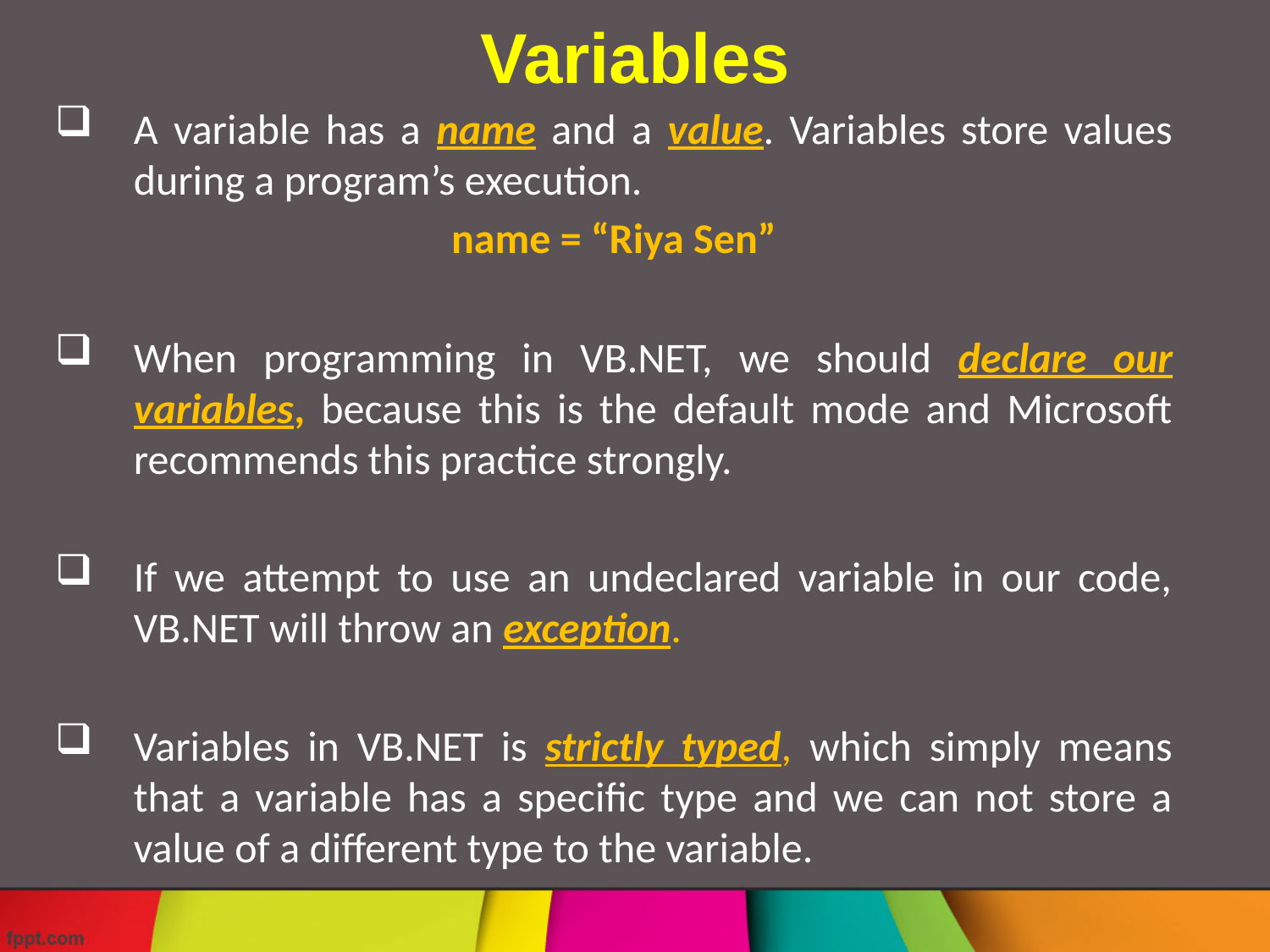

# Variables
A variable has a name and a value. Variables store values during a program’s execution.
name = “Riya Sen”

When programming in VB.NET, we should declare our variables, because this is the default mode and Microsoft recommends this practice strongly.

If we attempt to use an undeclared variable in our code, VB.NET will throw an exception.

Variables in VB.NET is strictly typed, which simply means that a variable has a specific type and we can not store a value of a different type to the variable.